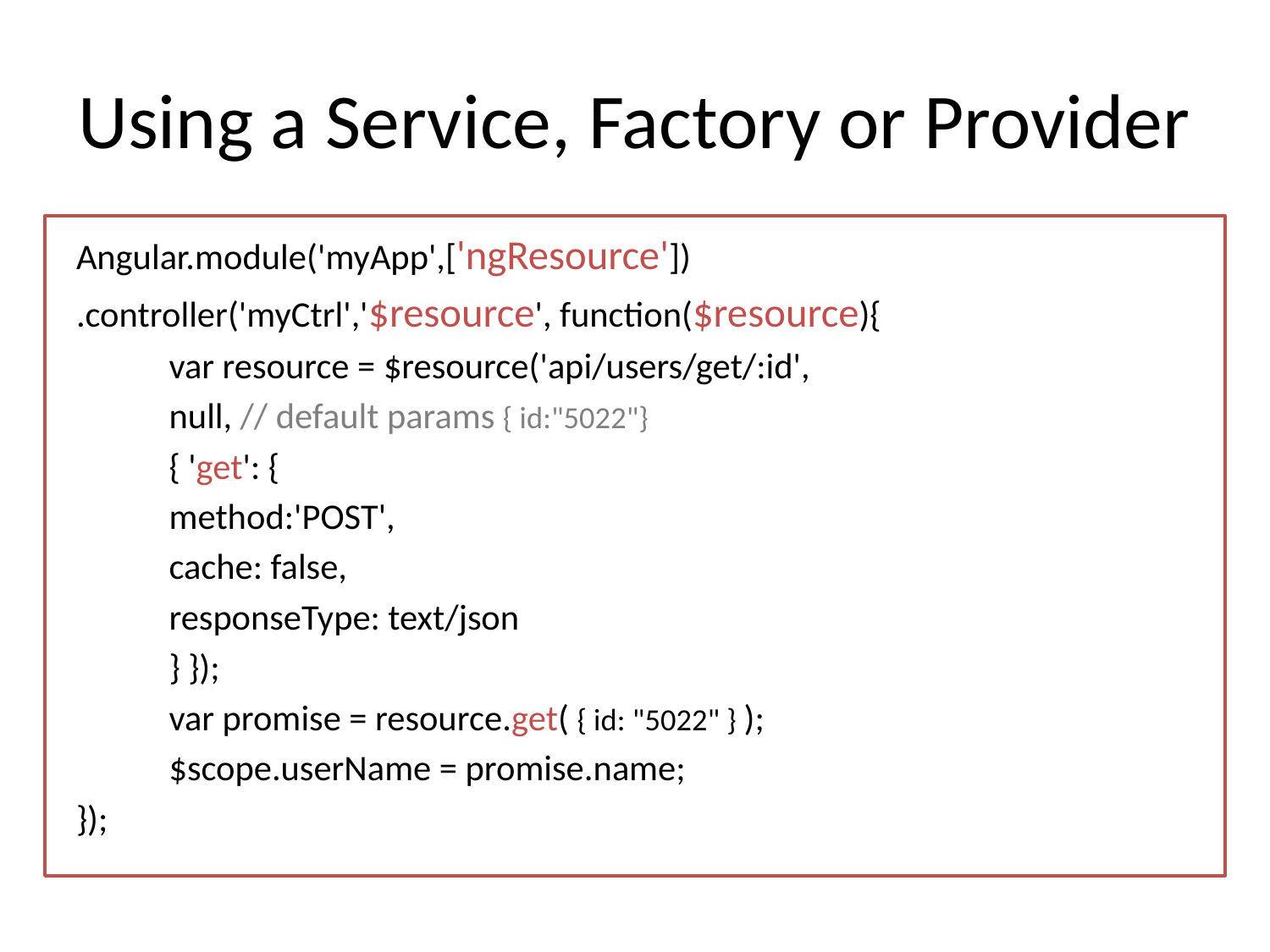

# Using a Service, Factory or Provider

Angular.module('myApp',['ngResource'])
.controller('myCtrl','$resource', function($resource){
	var resource = $resource('api/users/get/:id',
			null, // default params { id:"5022"}
			{ 'get': {
				method:'POST',
				cache: false,
				responseType: text/json
			} });
	var promise = resource.get( { id: "5022" } );
	$scope.userName = promise.name;
});